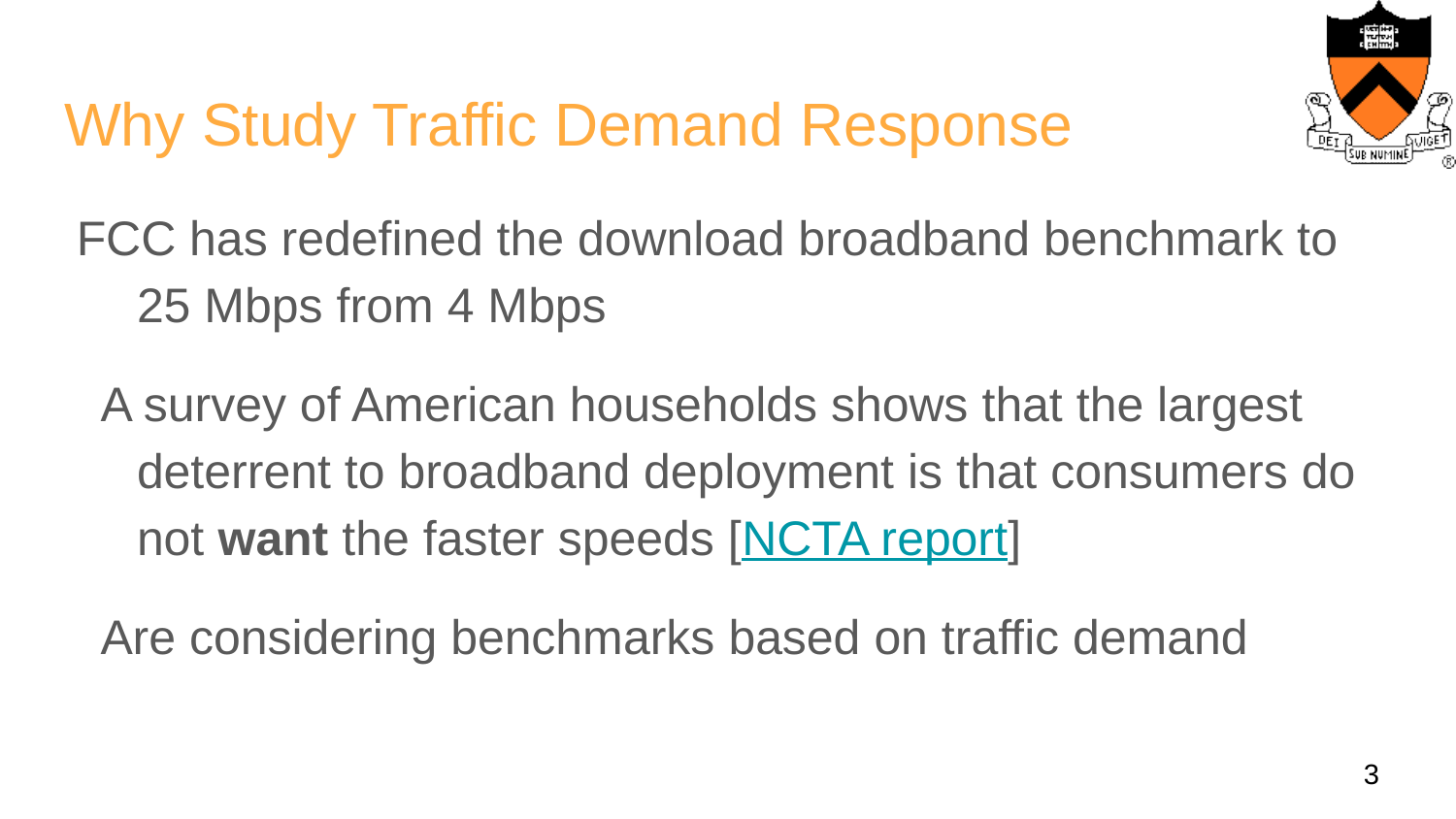

# Why Study Traffic Demand Response
FCC has redefined the download broadband benchmark to 25 Mbps from 4 Mbps
A survey of American households shows that the largest deterrent to broadband deployment is that consumers do not want the faster speeds [NCTA report]
Are considering benchmarks based on traffic demand
3